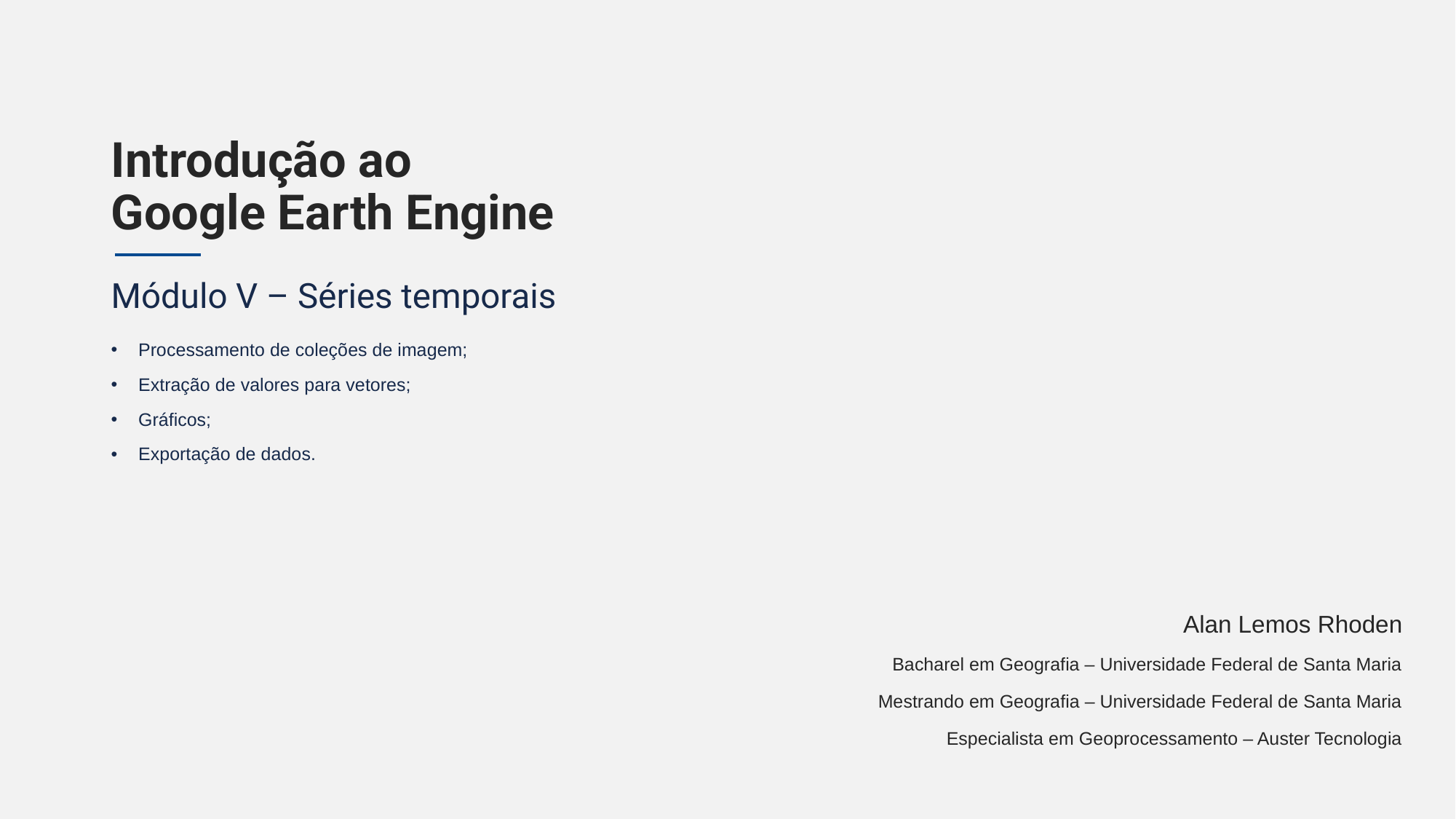

# Introdução ao Google Earth Engine
Módulo V – Séries temporais
Processamento de coleções de imagem;
Extração de valores para vetores;
Gráficos;
Exportação de dados.

Alan Lemos Rhoden
Bacharel em Geografia – Universidade Federal de Santa Maria
Mestrando em Geografia – Universidade Federal de Santa Maria
Especialista em Geoprocessamento – Auster Tecnologia